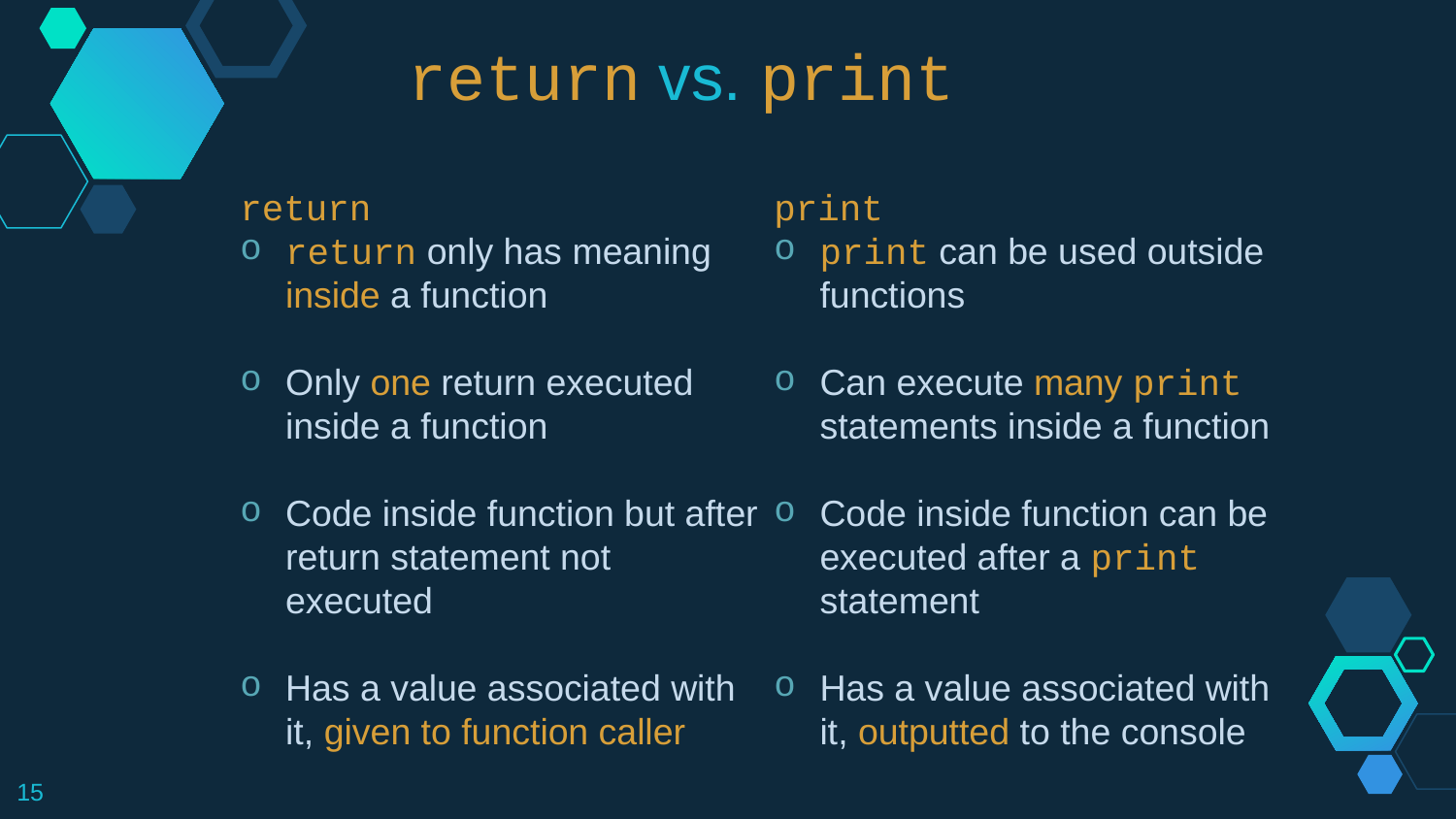

return vs. print
return
return only has meaning inside a function

Only one return executed inside a function

Code inside function but after return statement not executed

Has a value associated with it, given to function caller
print
print can be used outside functions

Can execute many print statements inside a function

Code inside function can be executed after a print statement

Has a value associated with it, outputted to the console
15